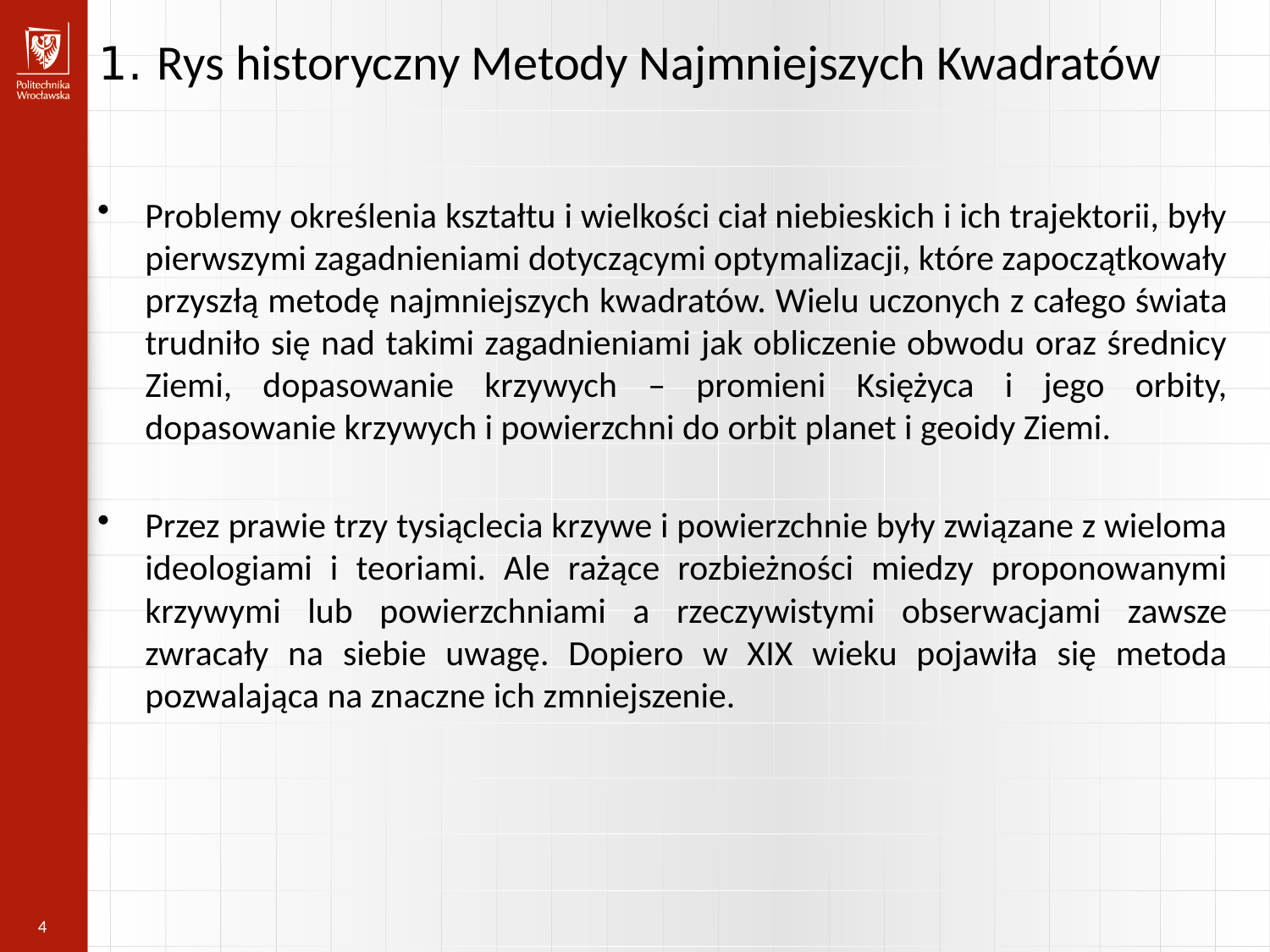

1. Rys historyczny Metody Najmniejszych Kwadratów
Problemy określenia kształtu i wielkości ciał niebieskich i ich trajektorii, były pierwszymi zagadnieniami dotyczącymi optymalizacji, które zapoczątkowały przyszłą metodę najmniejszych kwadratów. Wielu uczonych z całego świata trudniło się nad takimi zagadnieniami jak obliczenie obwodu oraz średnicy Ziemi, dopasowanie krzywych – promieni Księżyca i jego orbity, dopasowanie krzywych i powierzchni do orbit planet i geoidy Ziemi.

Przez prawie trzy tysiąclecia krzywe i powierzchnie były związane z wieloma ideologiami i teoriami. Ale rażące rozbieżności miedzy proponowanymi krzywymi lub powierzchniami a rzeczywistymi obserwacjami zawsze zwracały na siebie uwagę. Dopiero w XIX wieku pojawiła się metoda pozwalająca na znaczne ich zmniejszenie.